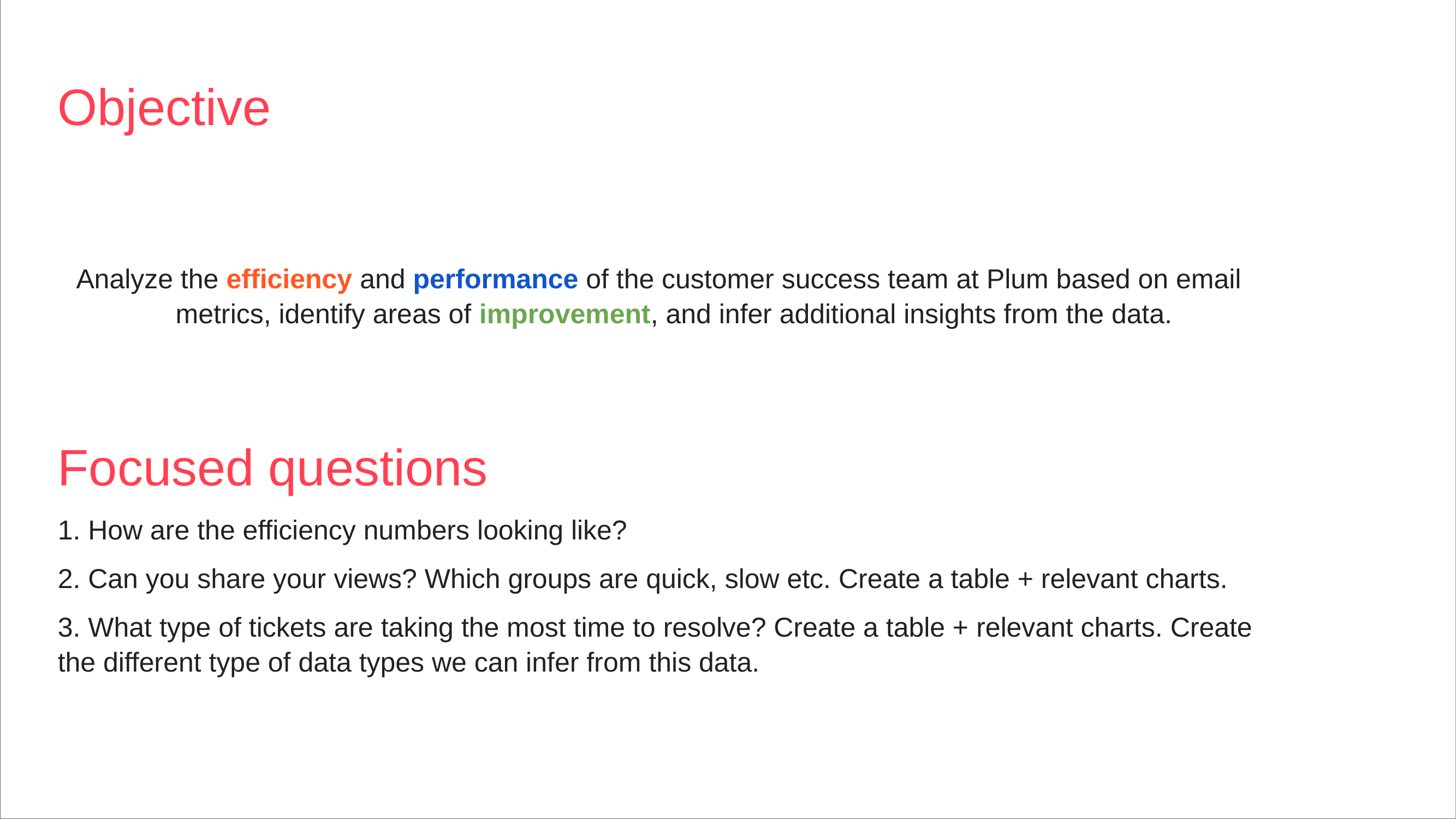

# Objective

Analyze the efficiency and performance of the customer success team at Plum based on email     metrics, identify areas of improvement, and infer additional insights from the data.

Focused questions
1. How are the efficiency numbers looking like?
2. Can you share your views? Which groups are quick, slow etc. Create a table + relevant charts.
3. What type of tickets are taking the most time to resolve? Create a table + relevant charts. Create the different type of data types we can infer from this data.